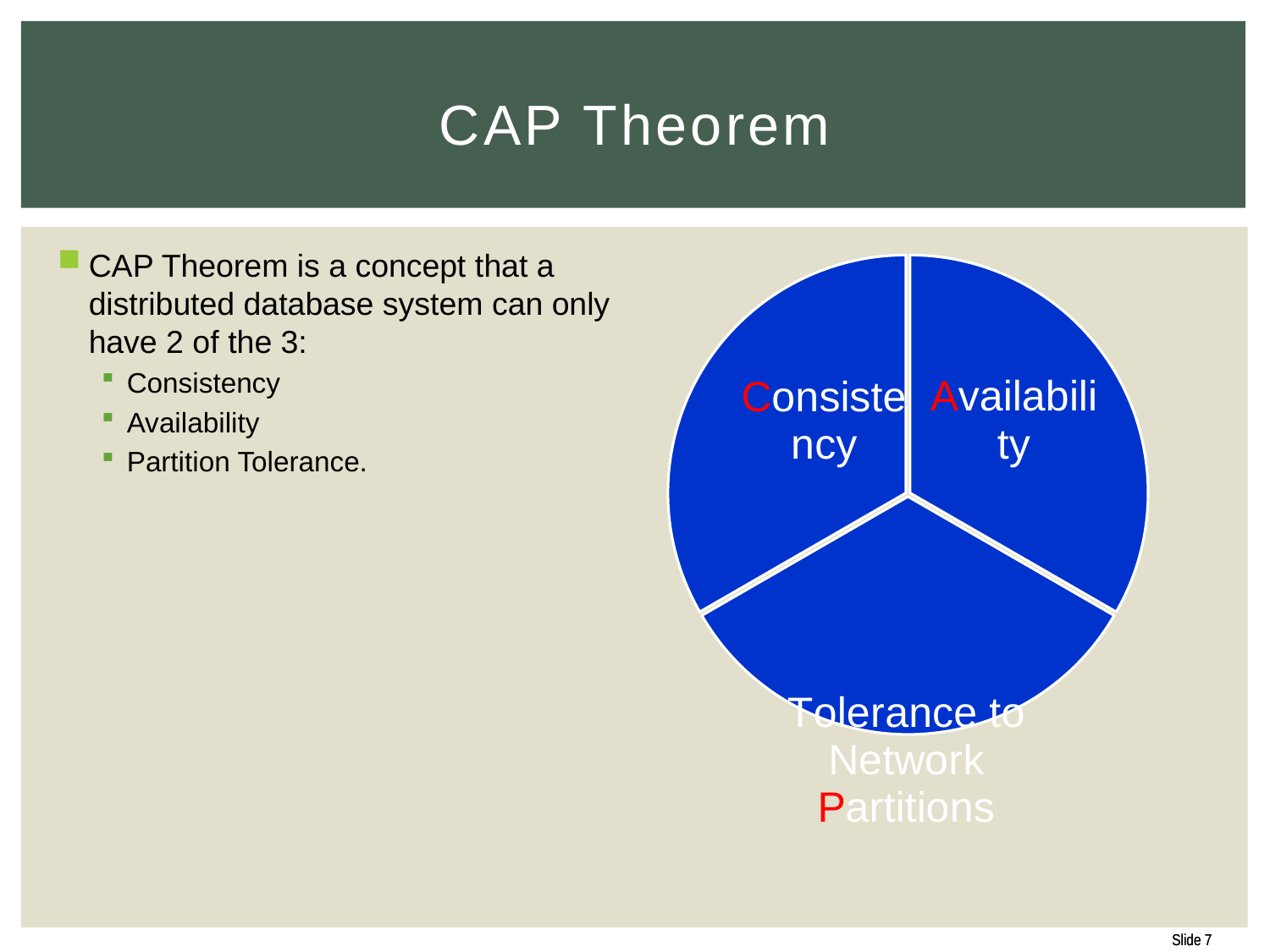

# CAP Theorem

### Chart

| Category | Sales | Column1 |
|---|---|---|
| Consistency | 33.33 | None |
| Availability | 33.33 | None |
| Tolerance to Network Partitions | 33.33 | None |
CAP Theorem is a concept that a distributed database system can only have 2 of the 3:
Consistency
Availability
Partition Tolerance.